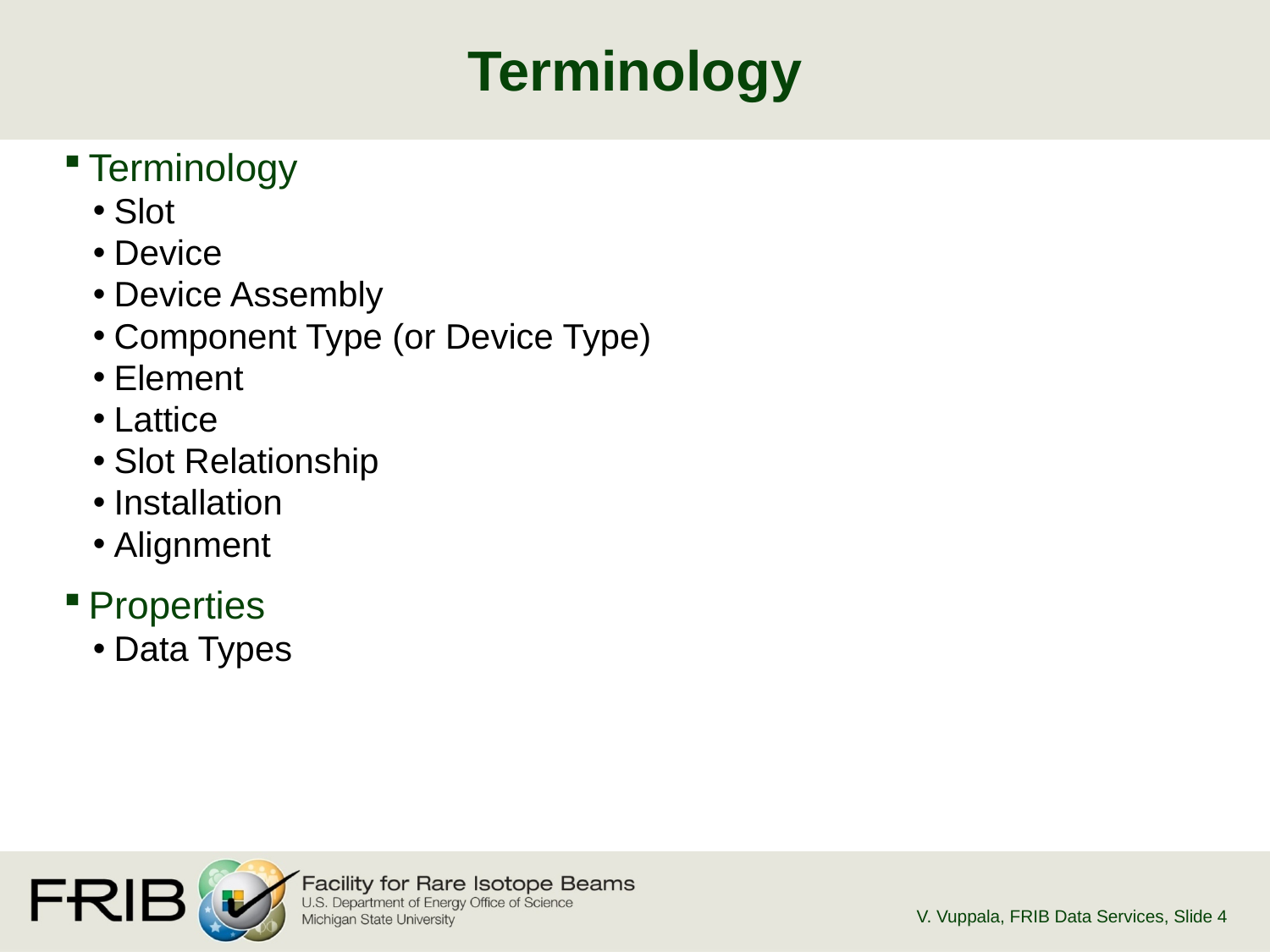

# Terminology
Terminology
Slot
Device
Device Assembly
Component Type (or Device Type)
Element
Lattice
Slot Relationship
Installation
Alignment
Properties
Data Types

V. Vuppala, FRIB Data Services
, Slide 4